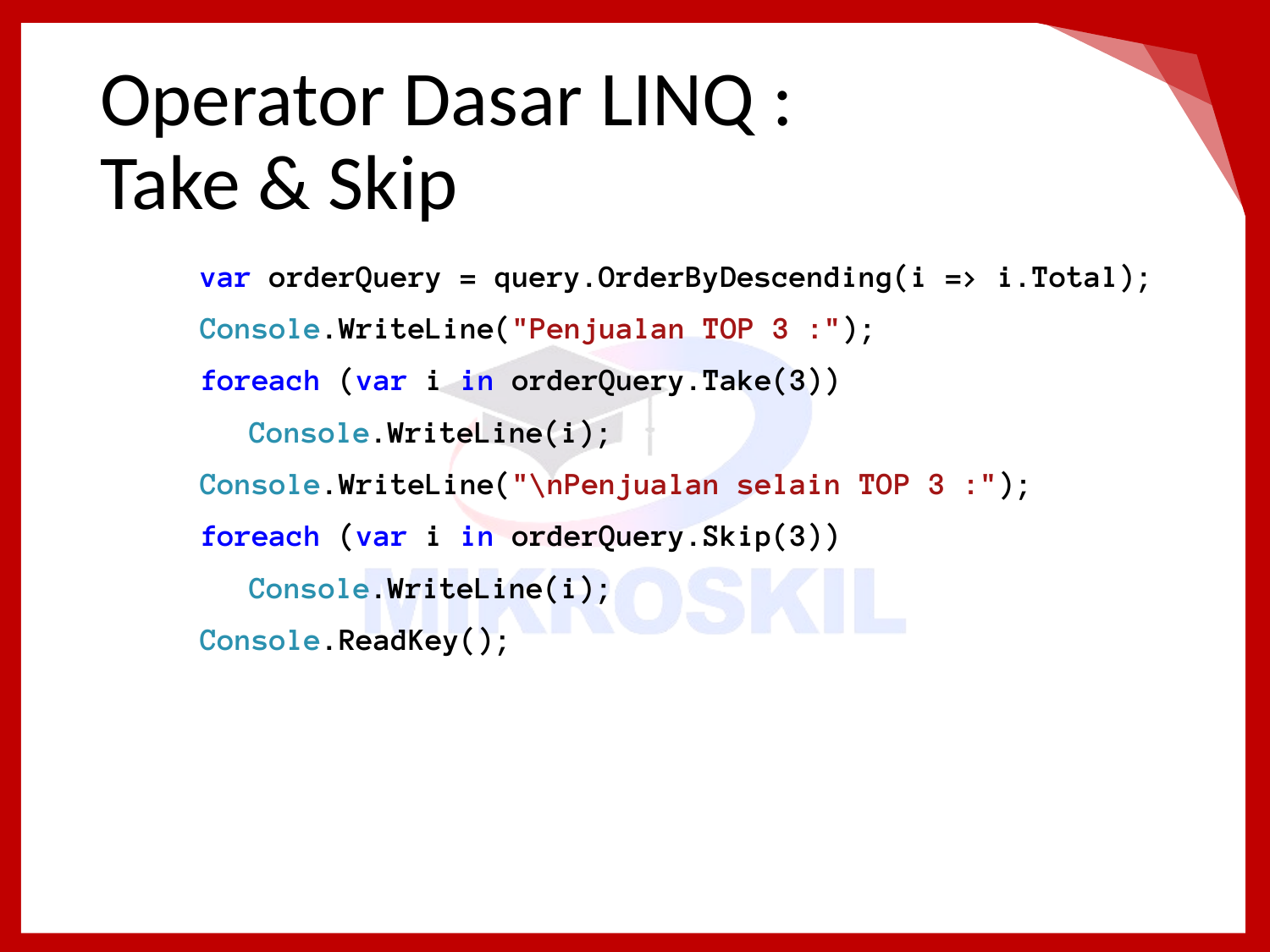

# Operator Dasar LINQ : Take & Skip
var orderQuery = query.OrderByDescending(i => i.Total);
Console.WriteLine("Penjualan TOP 3 :");
foreach (var i in orderQuery.Take(3))
Console.WriteLine(i);
Console.WriteLine("\nPenjualan selain TOP 3 :");
foreach (var i in orderQuery.Skip(3))
Console.WriteLine(i);
Console.ReadKey();